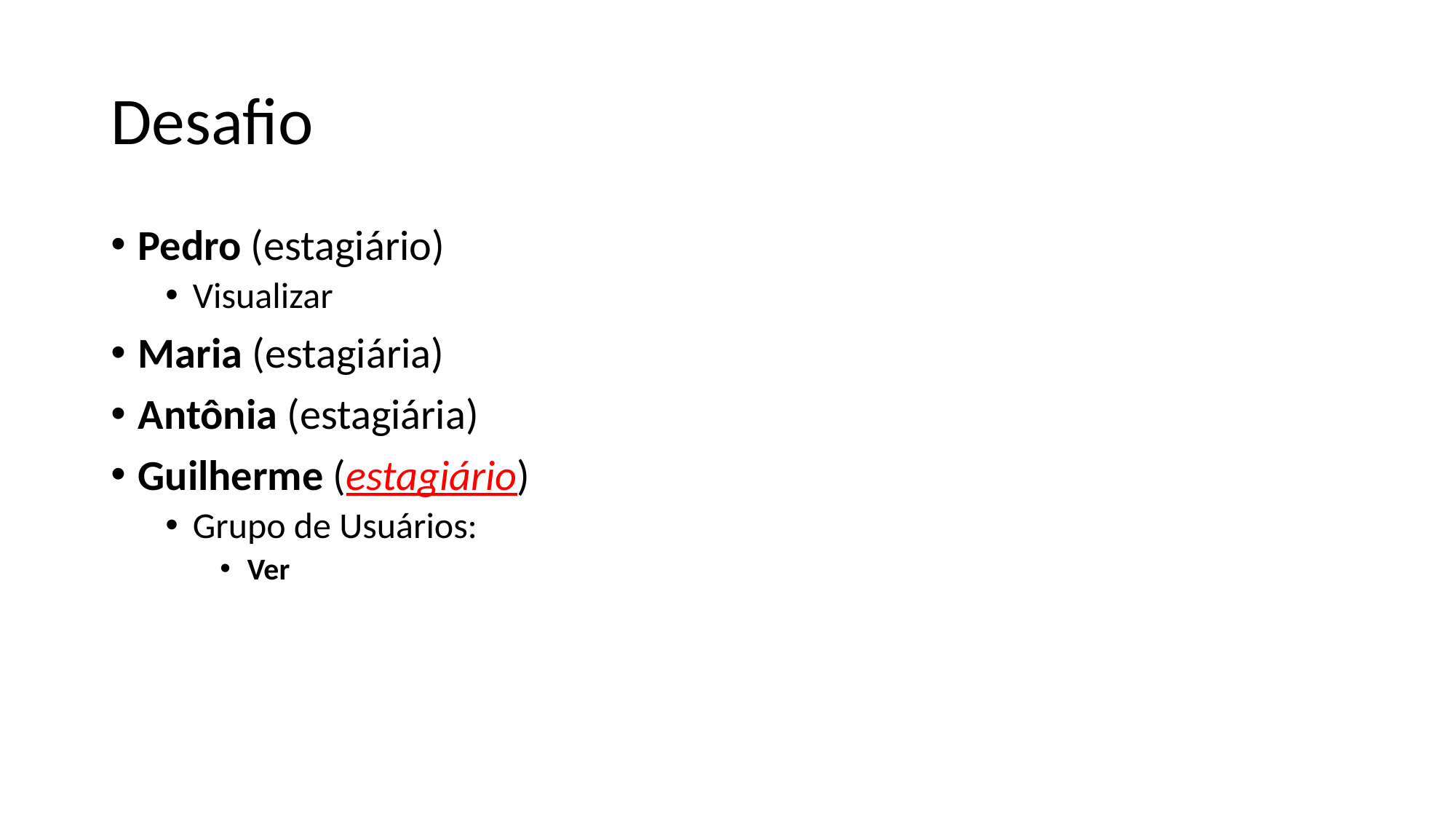

# Desafio
Pedro (estagiário)
Visualizar
Maria (estagiária)
Antônia (estagiária)
Guilherme (estagiário)
Grupo de Usuários:
Ver